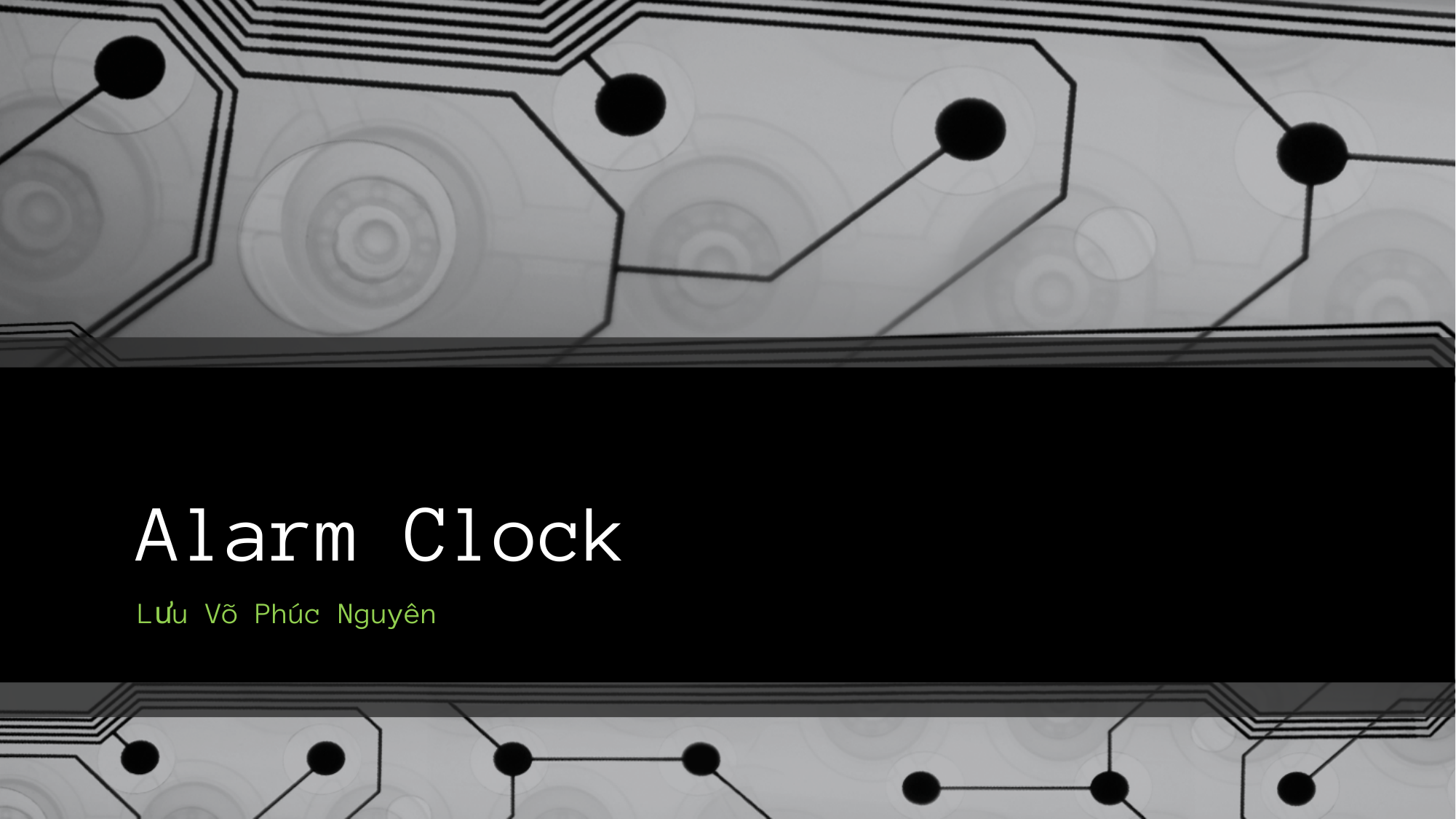

# Alarm Clock
Lưu Võ Phúc Nguyên